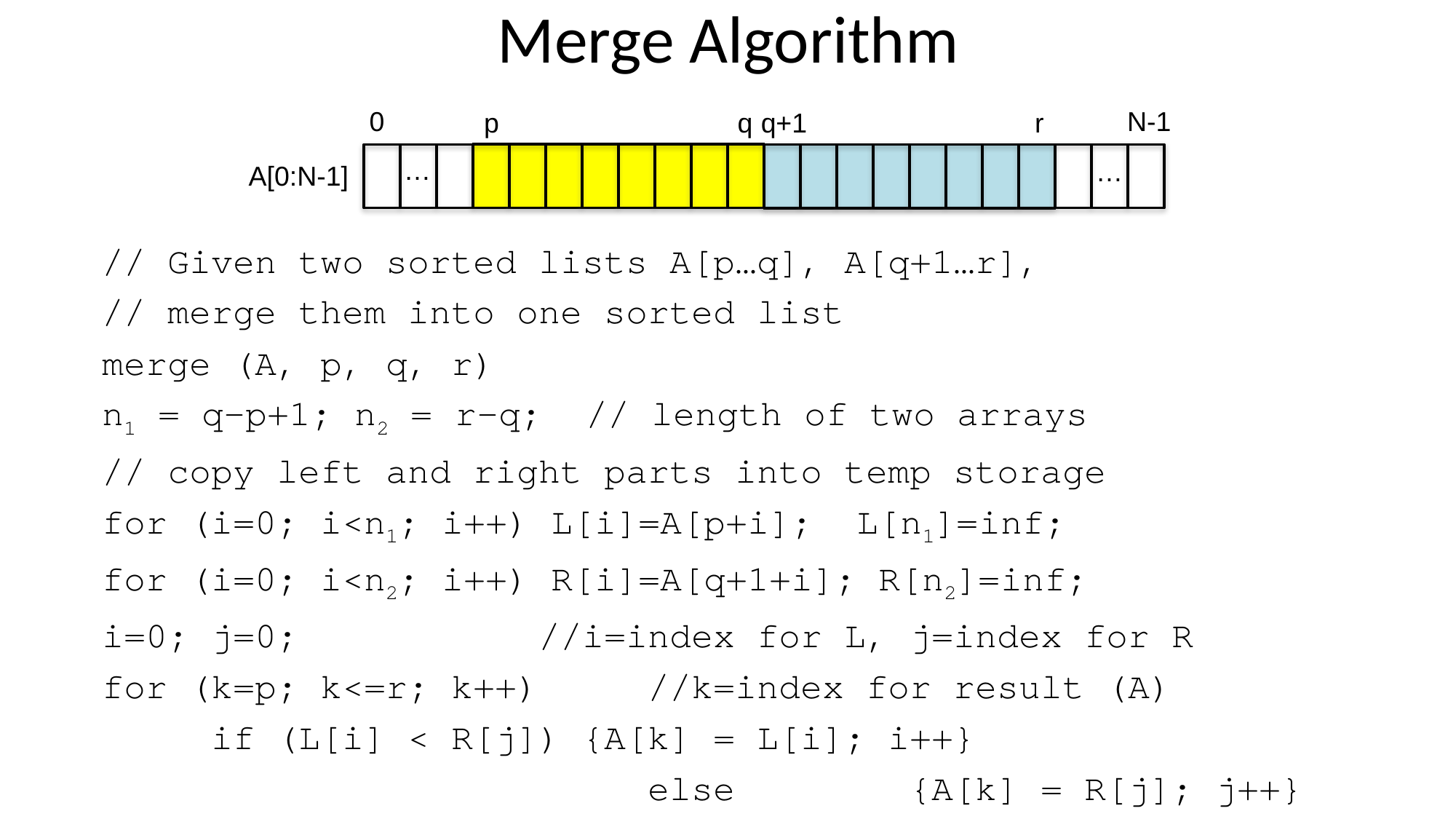

# Merge Algorithm
0
N-1
p
q
q+1
r

…
…
A[0:N-1]
// Given two sorted lists A[p…q], A[q+1…r],
// merge them into one sorted list
merge (A, p, q, r)
n1 = q–p+1; n2 = r–q;  // length of two arrays
// copy left and right parts into temp storage
for (i=0; i<n1; i++) L[i]=A[p+i];  L[n1]=inf;
for (i=0; i<n2; i++) R[i]=A[q+1+i]; R[n2]=inf;
i=0; j=0;			//i=index for L, j=index for R
for (k=p; k<=r; k++)	//k=index for result (A)
	if (L[i] < R[j]) {A[k] = L[i]; i++}
					else 	  {A[k] = R[j]; j++}